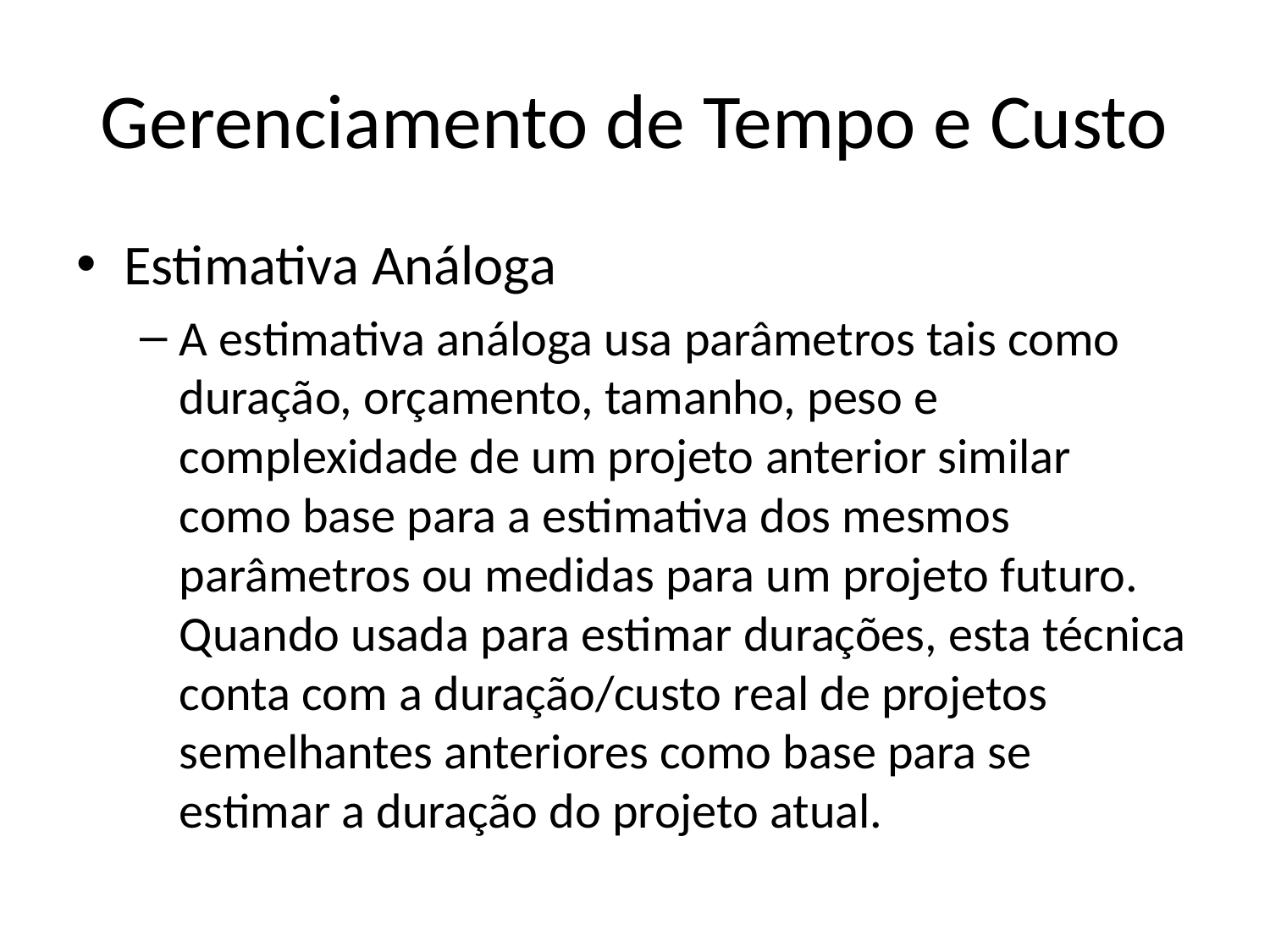

# Gerenciamento de Tempo e Custo
Estimativa Análoga
A estimativa análoga usa parâmetros tais como duração, orçamento, tamanho, peso e complexidade de um projeto anterior similar como base para a estimativa dos mesmos parâmetros ou medidas para um projeto futuro. Quando usada para estimar durações, esta técnica conta com a duração/custo real de projetos semelhantes anteriores como base para se estimar a duração do projeto atual.